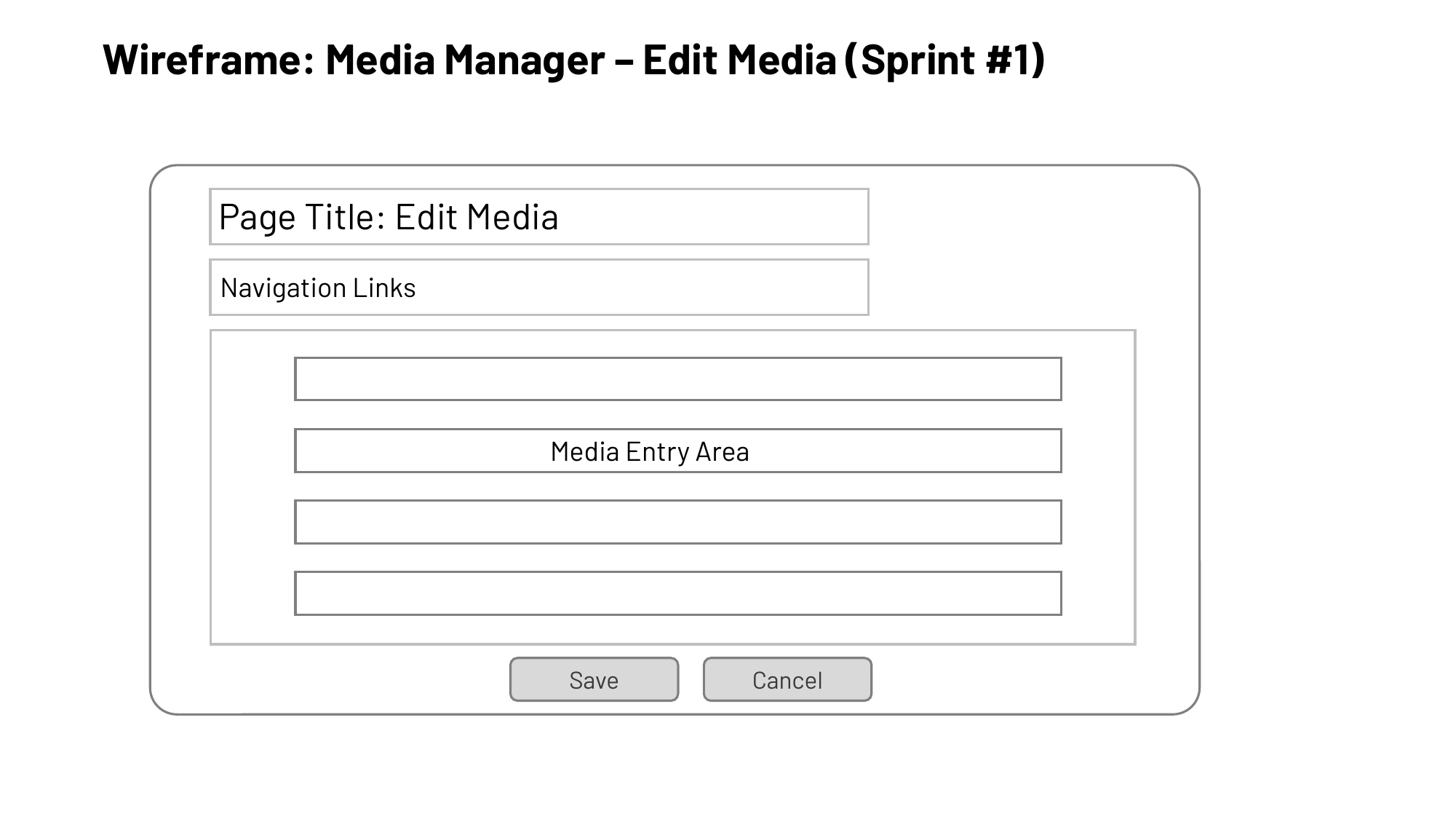

Wireframe: Media Manager – Edit Media (Sprint #1)
L
Page Title: Edit Media

Navigation Links

Media Entry Area

Save
Cancel